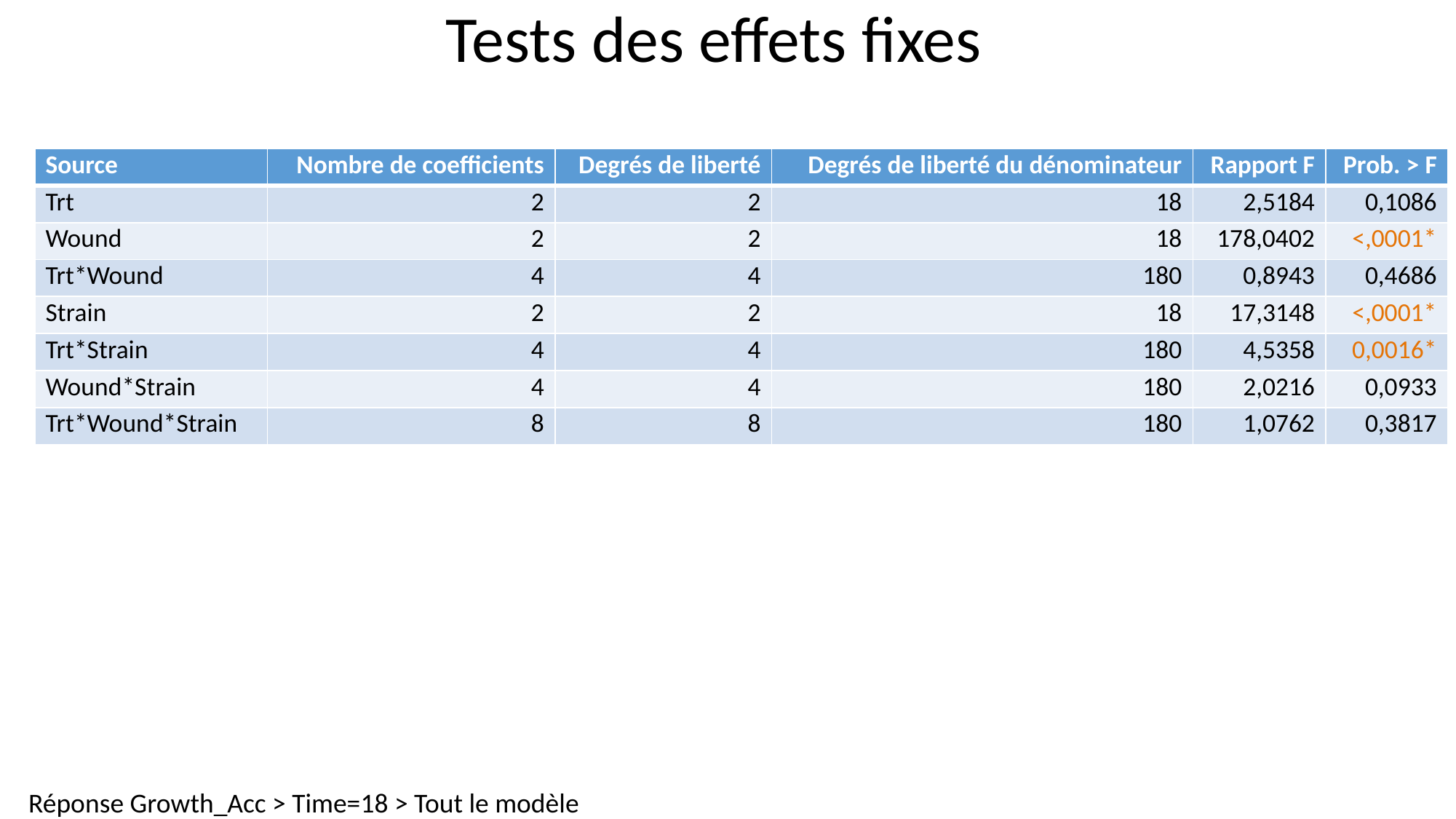

# Tests des effets fixes
| Source | Nombre de coefficients | Degrés de liberté | Degrés de liberté du dénominateur | Rapport F | Prob. > F |
| --- | --- | --- | --- | --- | --- |
| Trt | 2 | 2 | 18 | 2,5184 | 0,1086 |
| Wound | 2 | 2 | 18 | 178,0402 | <,0001\* |
| Trt\*Wound | 4 | 4 | 180 | 0,8943 | 0,4686 |
| Strain | 2 | 2 | 18 | 17,3148 | <,0001\* |
| Trt\*Strain | 4 | 4 | 180 | 4,5358 | 0,0016\* |
| Wound\*Strain | 4 | 4 | 180 | 2,0216 | 0,0933 |
| Trt\*Wound\*Strain | 8 | 8 | 180 | 1,0762 | 0,3817 |
Réponse Growth_Acc > Time=18 > Tout le modèle